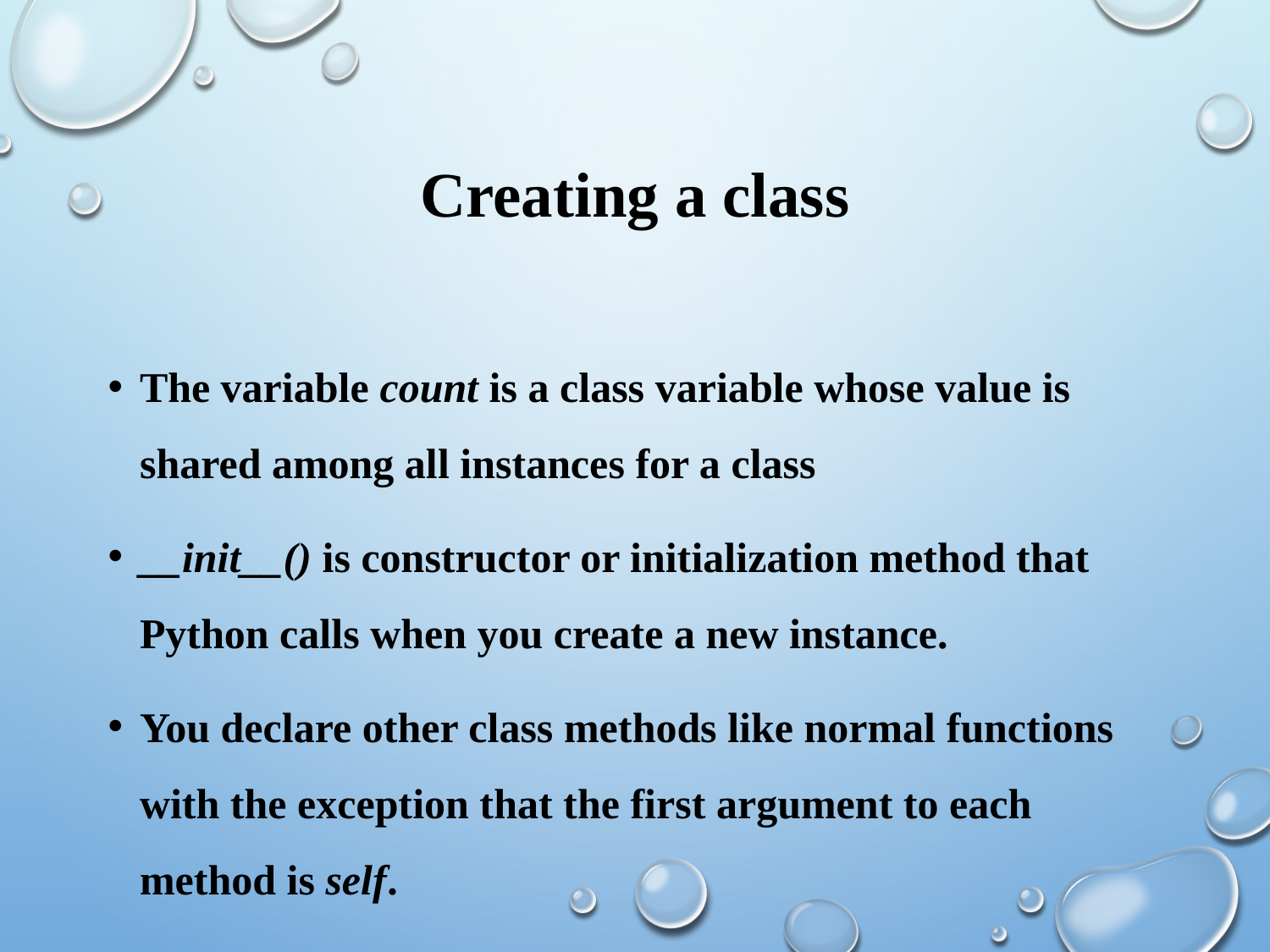

# Creating a class
The variable count is a class variable whose value is shared among all instances for a class
__init__() is constructor or initialization method that Python calls when you create a new instance.
You declare other class methods like normal functions with the exception that the first argument to each method is self.